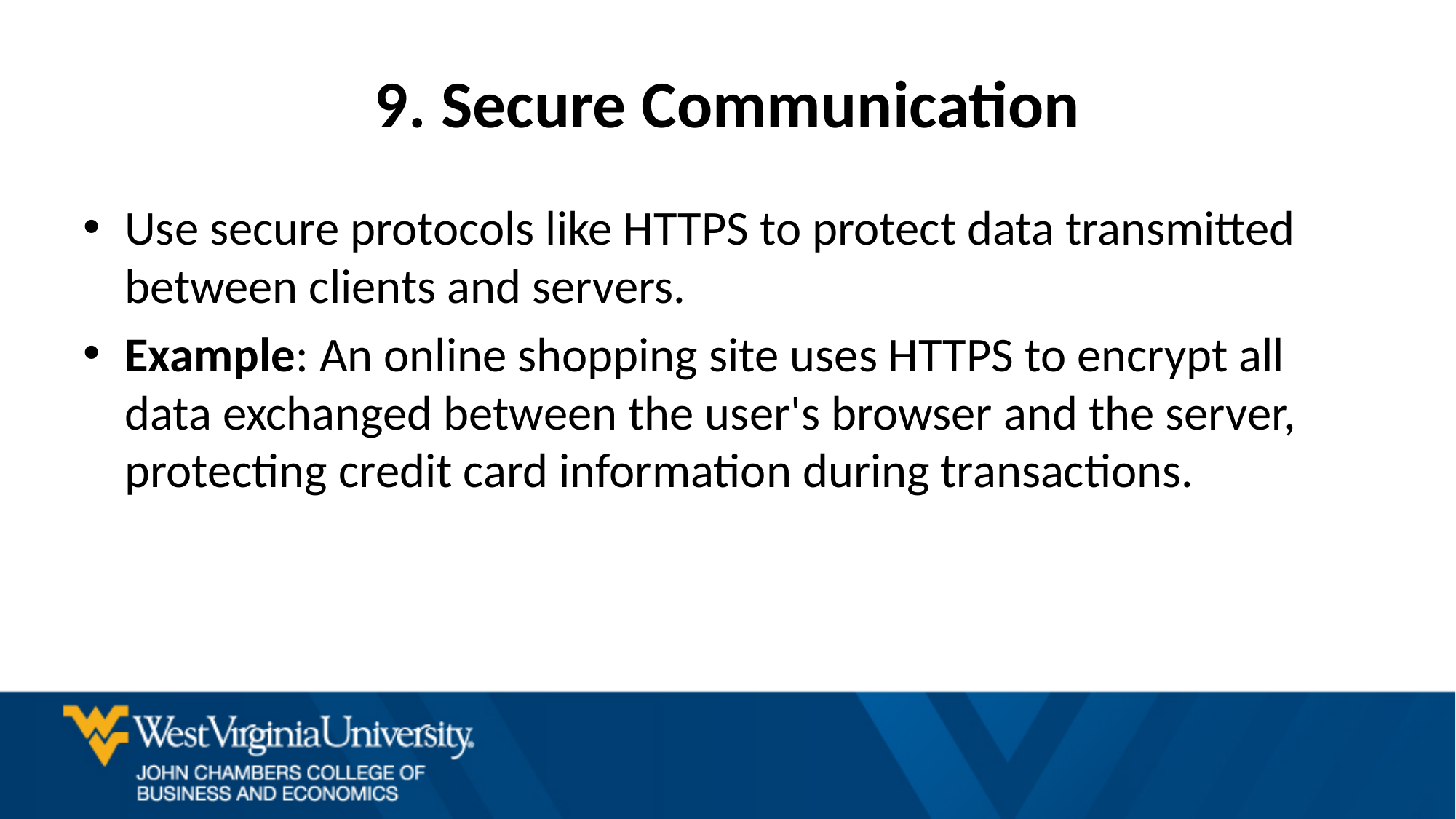

# 9. Secure Communication
Use secure protocols like HTTPS to protect data transmitted between clients and servers.
Example: An online shopping site uses HTTPS to encrypt all data exchanged between the user's browser and the server, protecting credit card information during transactions.